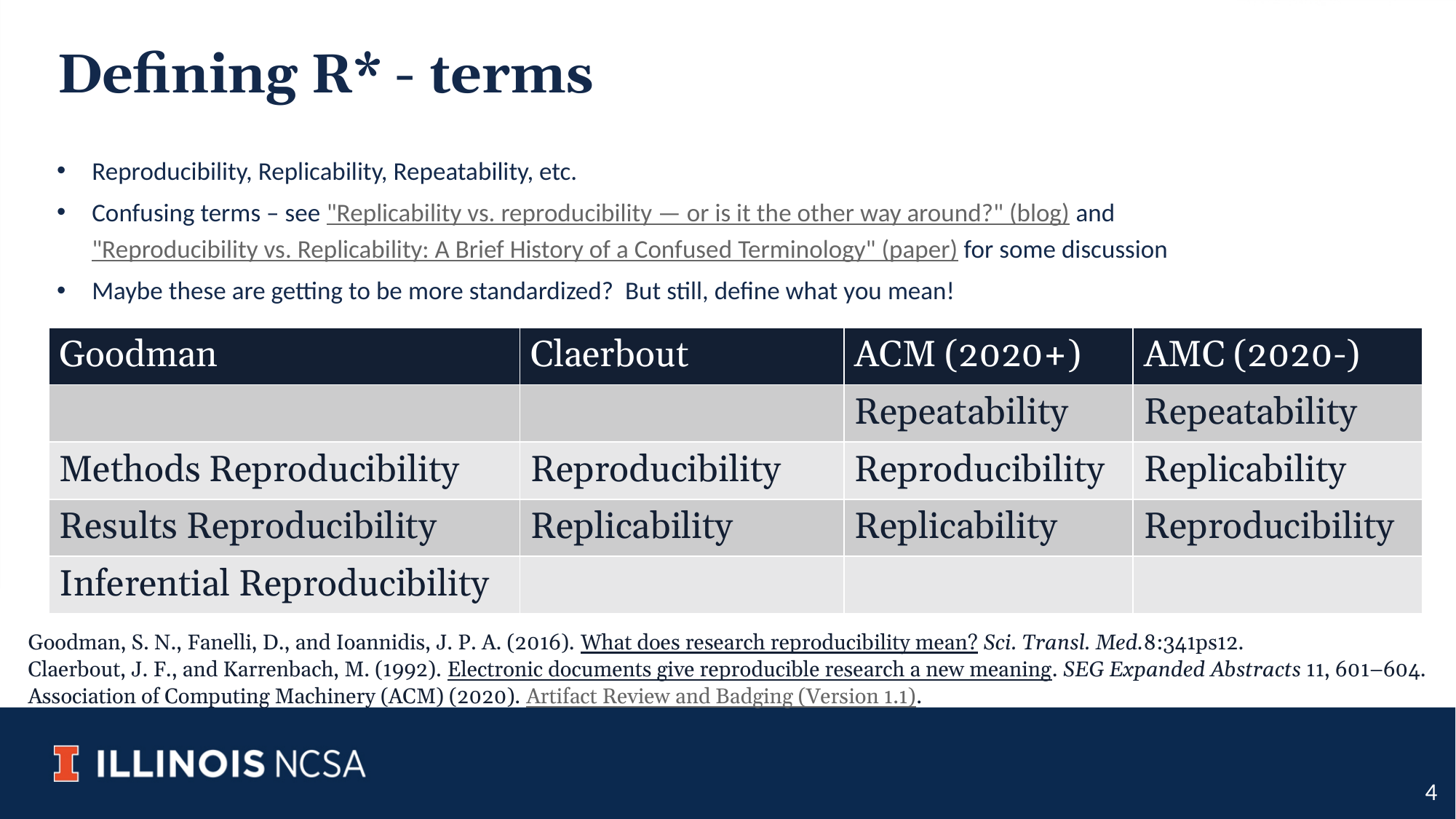

# Defining R* - terms
Reproducibility, Replicability, Repeatability, etc.
Confusing terms – see "Replicability vs. reproducibility — or is it the other way around?" (blog) and "Reproducibility vs. Replicability: A Brief History of a Confused Terminology" (paper) for some discussion
Maybe these are getting to be more standardized?  But still, define what you mean!

| Goodman | Claerbout | ACM (2020+) | AMC (2020-) |
| --- | --- | --- | --- |
|  |  | Repeatability | Repeatability |
| Methods Reproducibility | Reproducibility | Reproducibility | Replicability |
| Results Reproducibility | Replicability | Replicability | Reproducibility |
| Inferential Reproducibility |  |  |  |
Goodman, S. N., Fanelli, D., and Ioannidis, J. P. A. (2016). What does research reproducibility mean? Sci. Transl. Med.8:341ps12.
Claerbout, J. F., and Karrenbach, M. (1992). Electronic documents give reproducible research a new meaning. SEG Expanded Abstracts 11, 601–604.
Association of Computing Machinery (ACM) (2020). Artifact Review and Badging (Version 1.1).